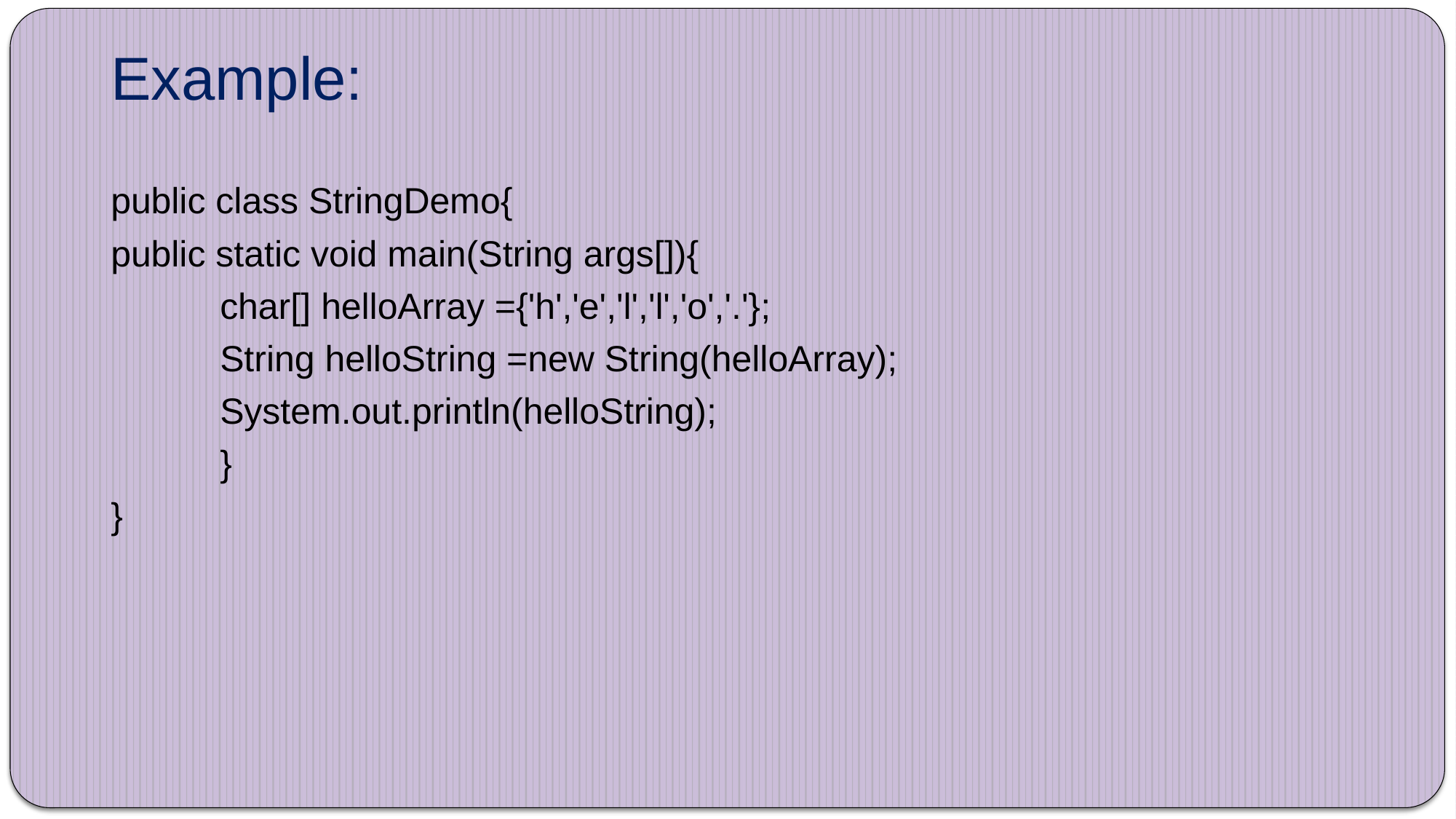

# Example:
public class StringDemo{
public static void main(String args[]){
	char[] helloArray ={'h','e','l','l','o','.'};
	String helloString =new String(helloArray);
	System.out.println(helloString);
	}
}